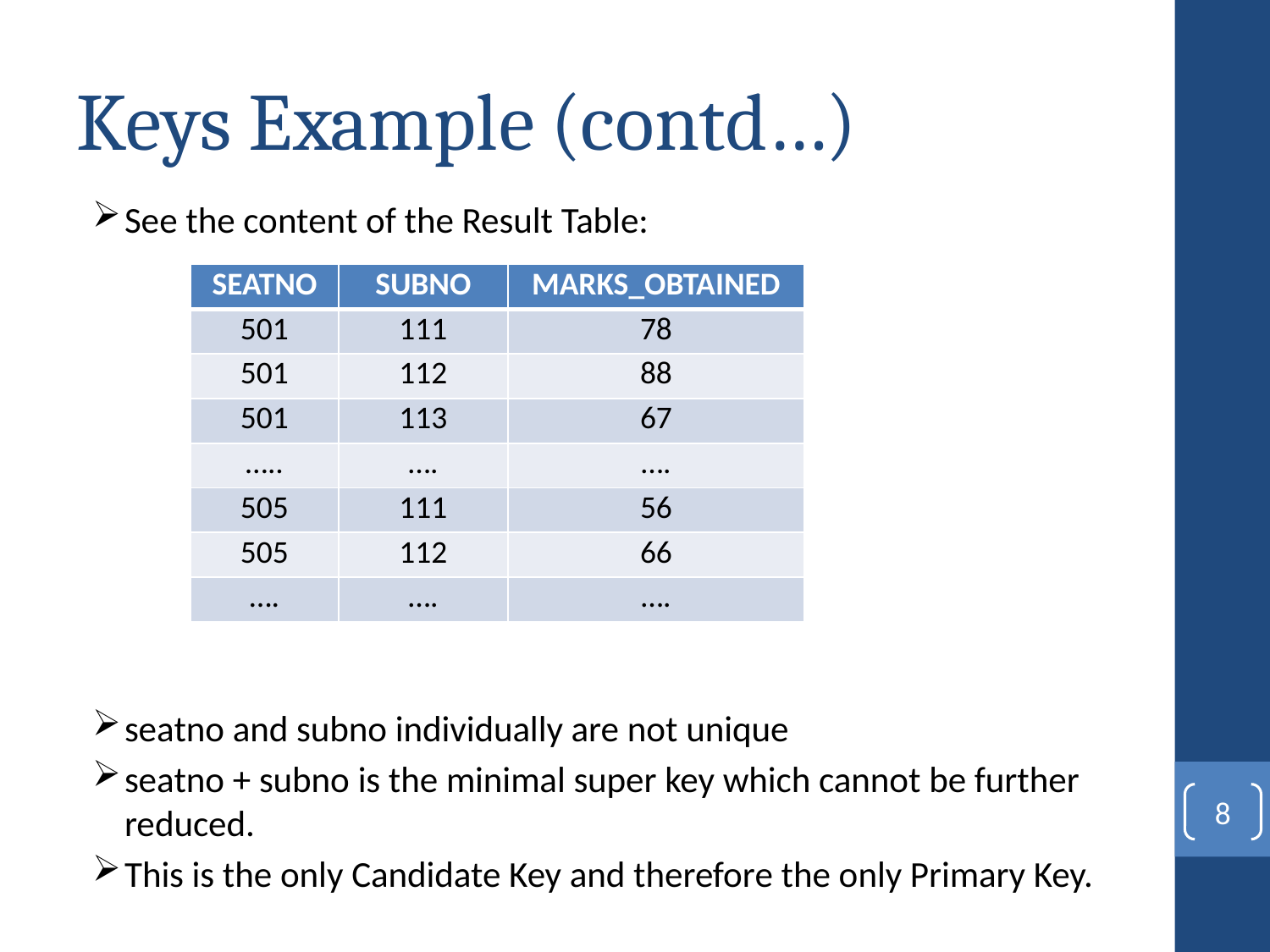

# Keys Example (contd…)
See the content of the Result Table:

seatno and subno individually are not unique
seatno + subno is the minimal super key which cannot be further reduced.
This is the only Candidate Key and therefore the only Primary Key.

| SEATNO | SUBNO | MARKS\_OBTAINED |
| --- | --- | --- |
| 501 | 111 | 78 |
| 501 | 112 | 88 |
| 501 | 113 | 67 |
| ….. | …. | …. |
| 505 | 111 | 56 |
| 505 | 112 | 66 |
| …. | …. | …. |
8